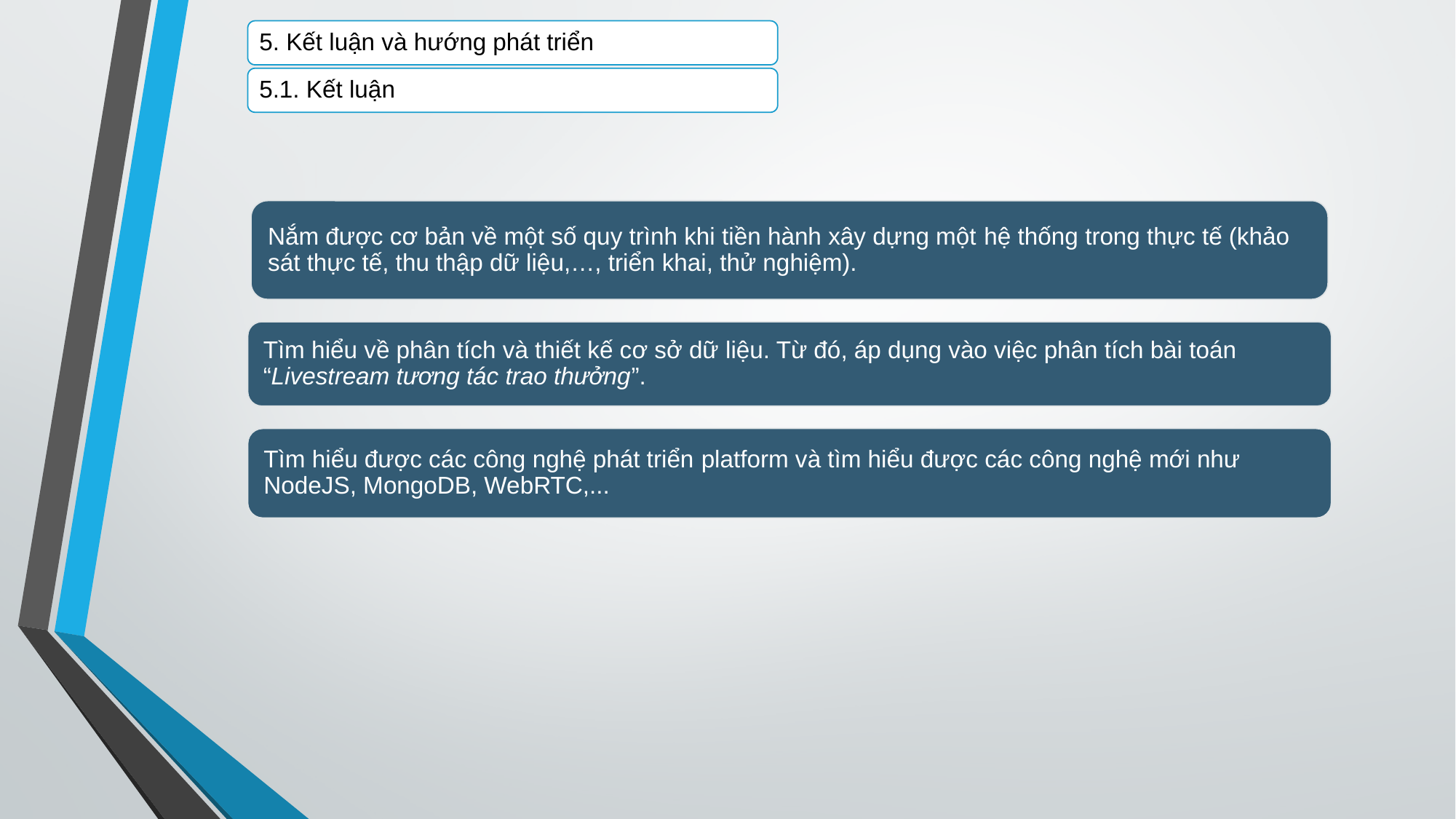

5. Kết luận và hướng phát triển
5.1. Kết luận
Nắm được cơ bản về một số quy trình khi tiền hành xây dựng một hệ thống trong thực tế (khảo sát thực tế, thu thập dữ liệu,…, triển khai, thử nghiệm).
Tìm hiểu về phân tích và thiết kế cơ sở dữ liệu. Từ đó, áp dụng vào việc phân tích bài toán “Livestream tương tác trao thưởng”.
Tìm hiểu được các công nghệ phát triển platform và tìm hiểu được các công nghệ mới như NodeJS, MongoDB, WebRTC,...